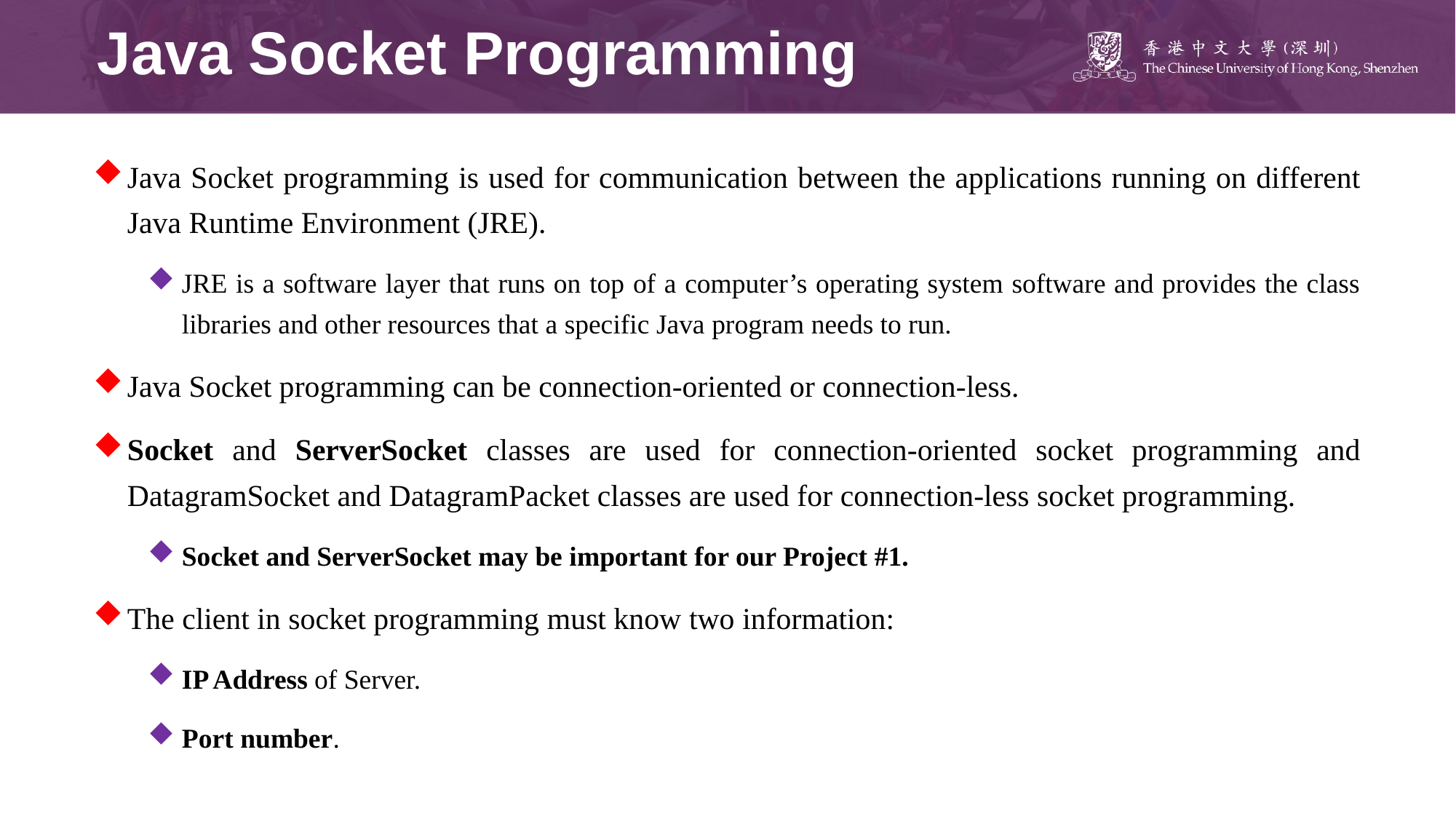

# Java Socket Programming
Java Socket programming is used for communication between the applications running on different Java Runtime Environment (JRE).
JRE is a software layer that runs on top of a computer’s operating system software and provides the class libraries and other resources that a specific Java program needs to run.
Java Socket programming can be connection-oriented or connection-less.
Socket and ServerSocket classes are used for connection-oriented socket programming and DatagramSocket and DatagramPacket classes are used for connection-less socket programming.
Socket and ServerSocket may be important for our Project #1.
The client in socket programming must know two information:
IP Address of Server.
Port number.